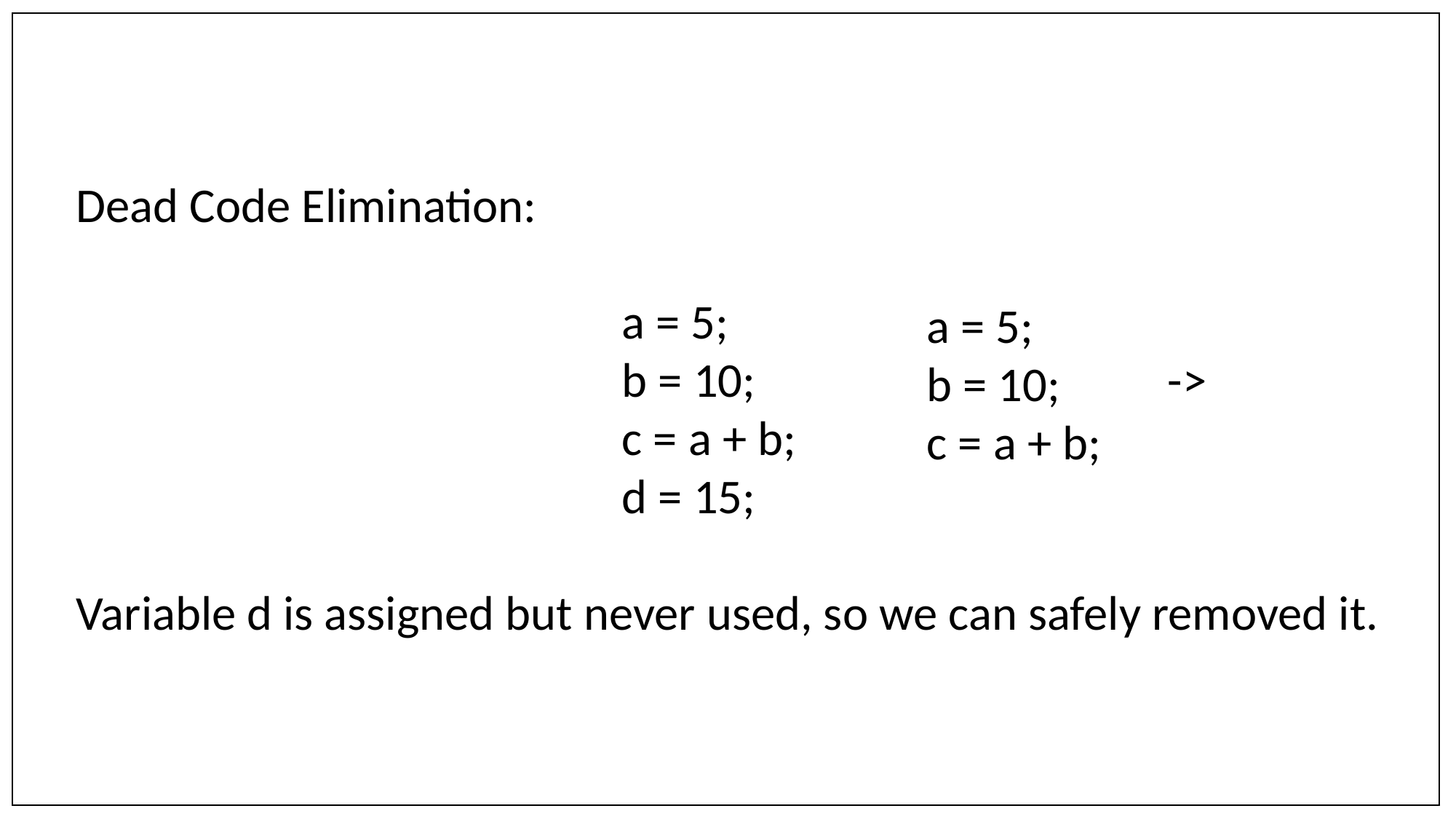

Dead Code Elimination:

					a = 5;
					b = 10;				->
					c = a + b;
					d = 15;

Variable d is assigned but never used, so we can safely removed it.
a = 5;
b = 10;
c = a + b;